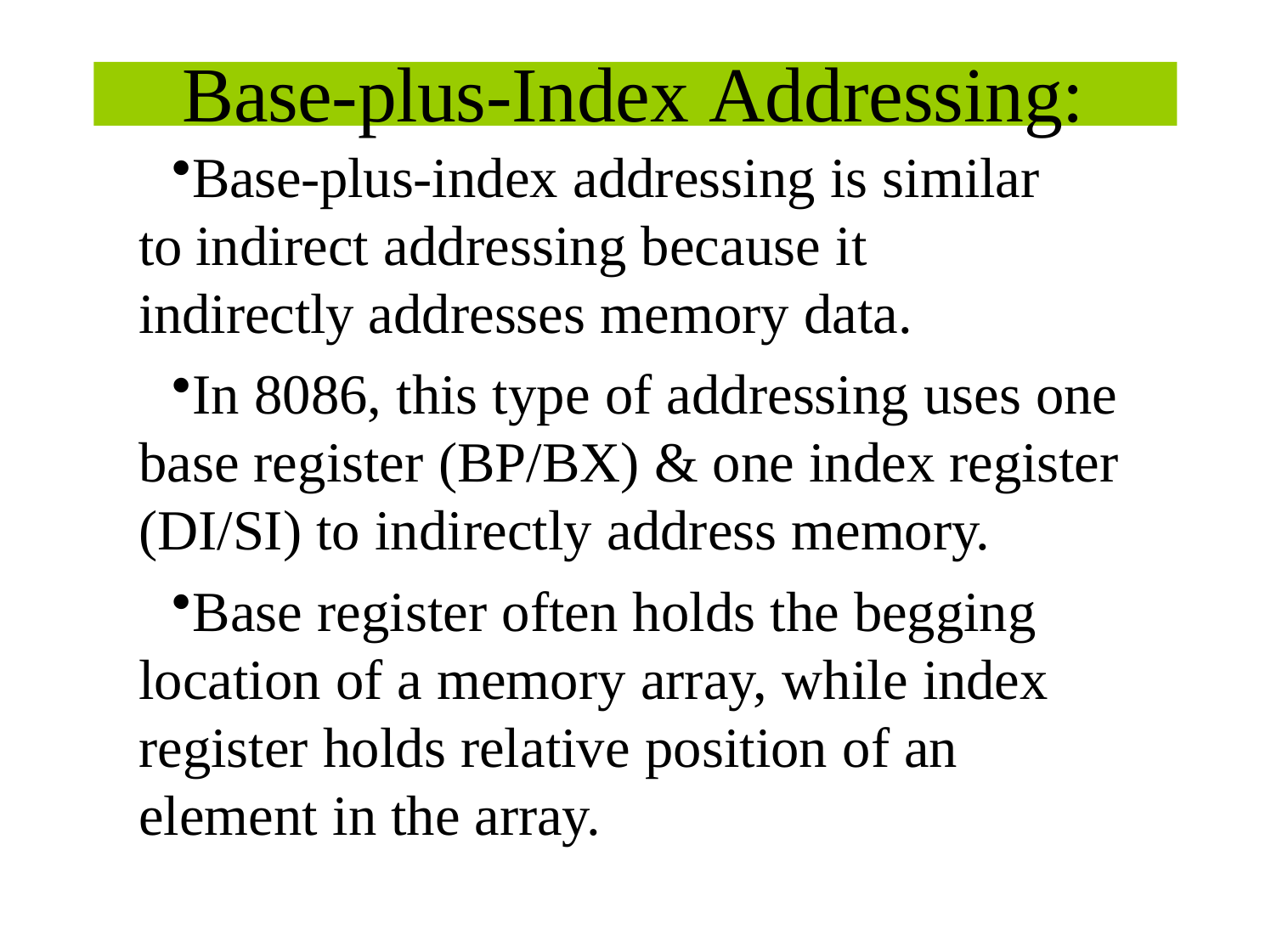

# Base-plus-Index Addressing:

Base-plus-index addressing is similar to indirect addressing because it indirectly addresses memory data.
In 8086, this type of addressing uses one base register (BP/BX) & one index register (DI/SI) to indirectly address memory.
Base register often holds the begging location of a memory array, while index register holds relative position of an element in the array.